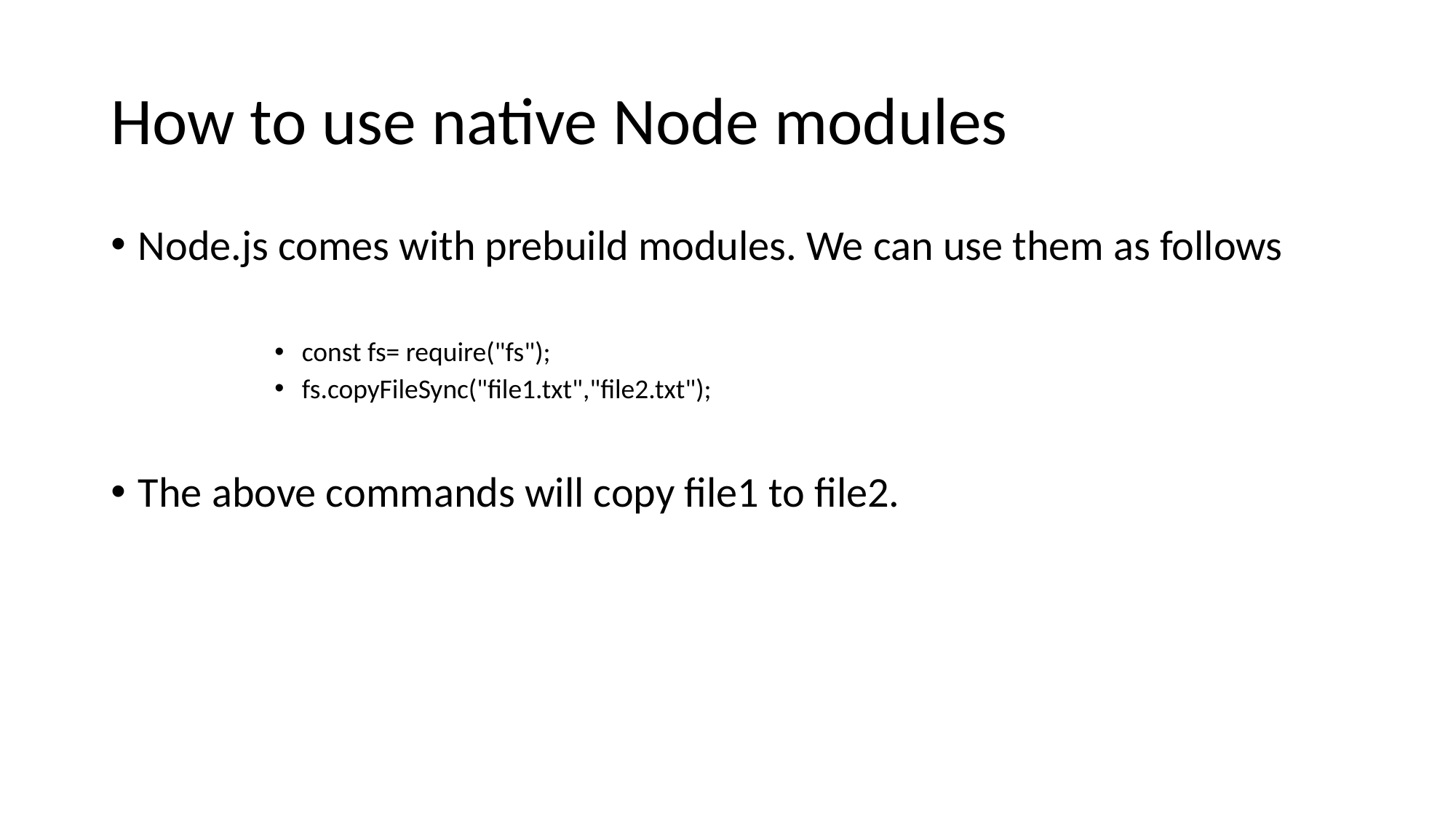

# How to use native Node modules
Node.js comes with prebuild modules. We can use them as follows

const fs= require("fs");
fs.copyFileSync("file1.txt","file2.txt");

The above commands will copy file1 to file2.